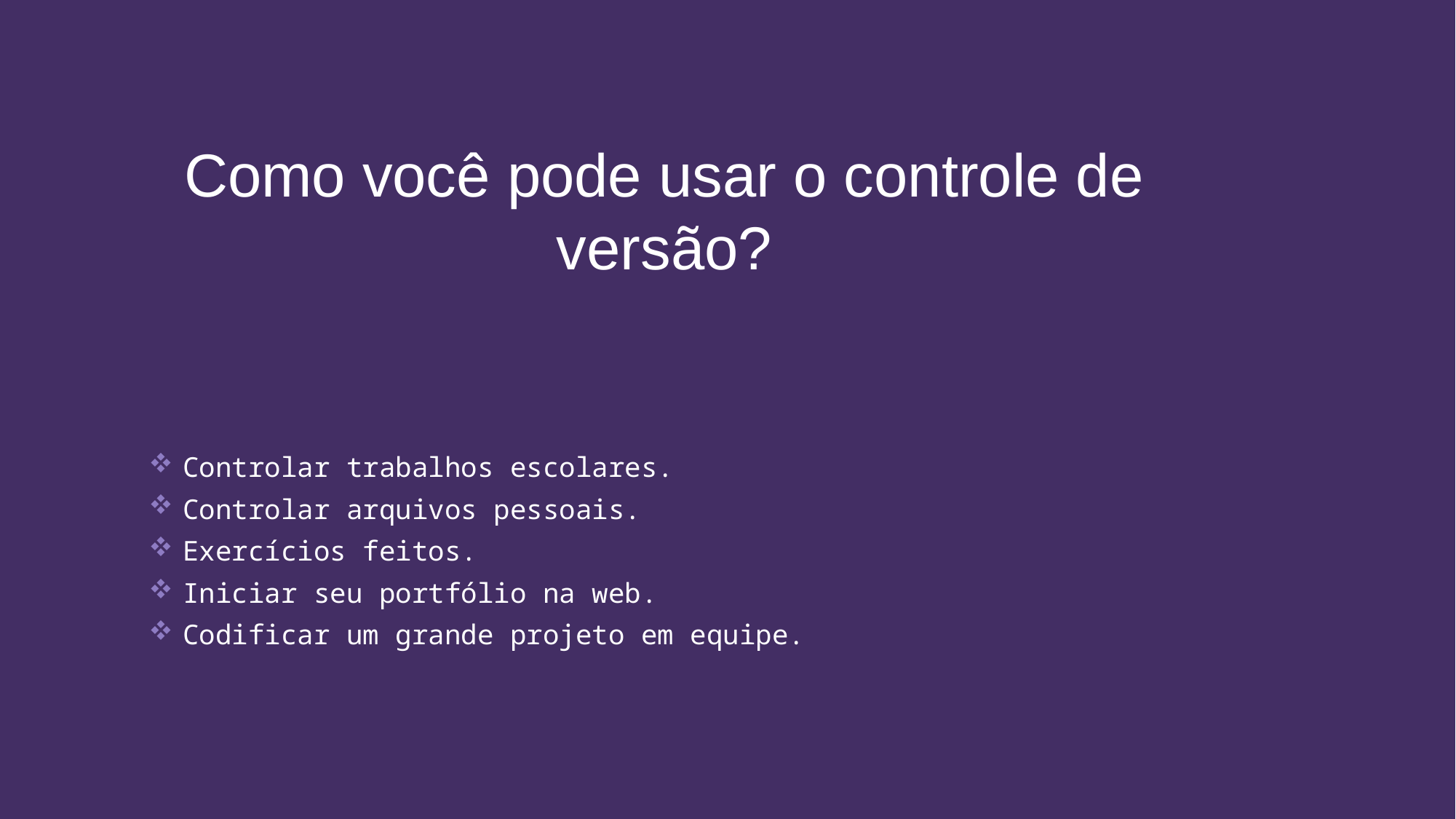

# Como você pode usar o controle de versão?
Controlar trabalhos escolares.
Controlar arquivos pessoais.
Exercícios feitos.
Iniciar seu portfólio na web.
Codificar um grande projeto em equipe.